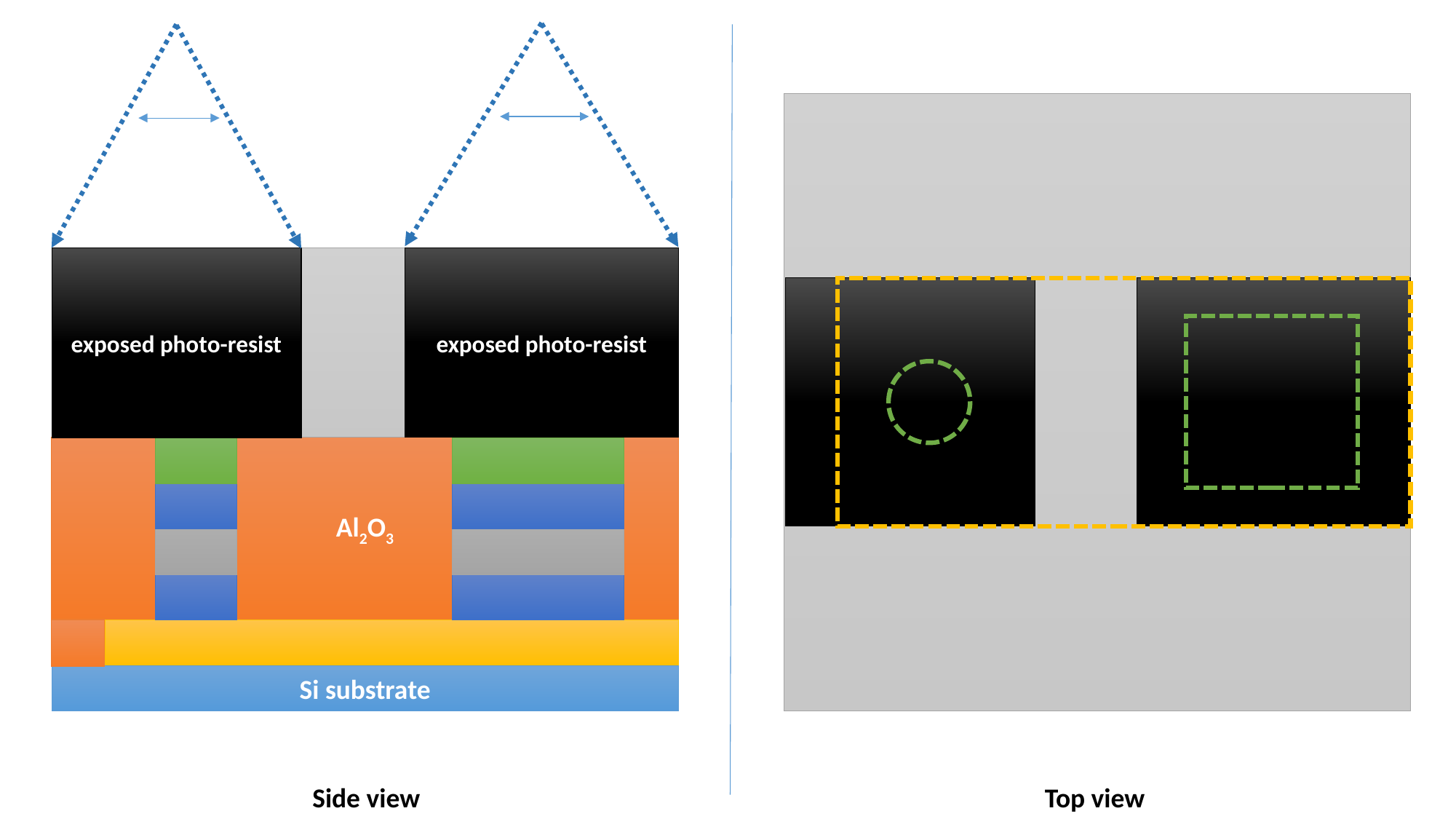

exposed photo-resist
exposed photo-resist

Al2O3

Si substrate
Side view
Top view